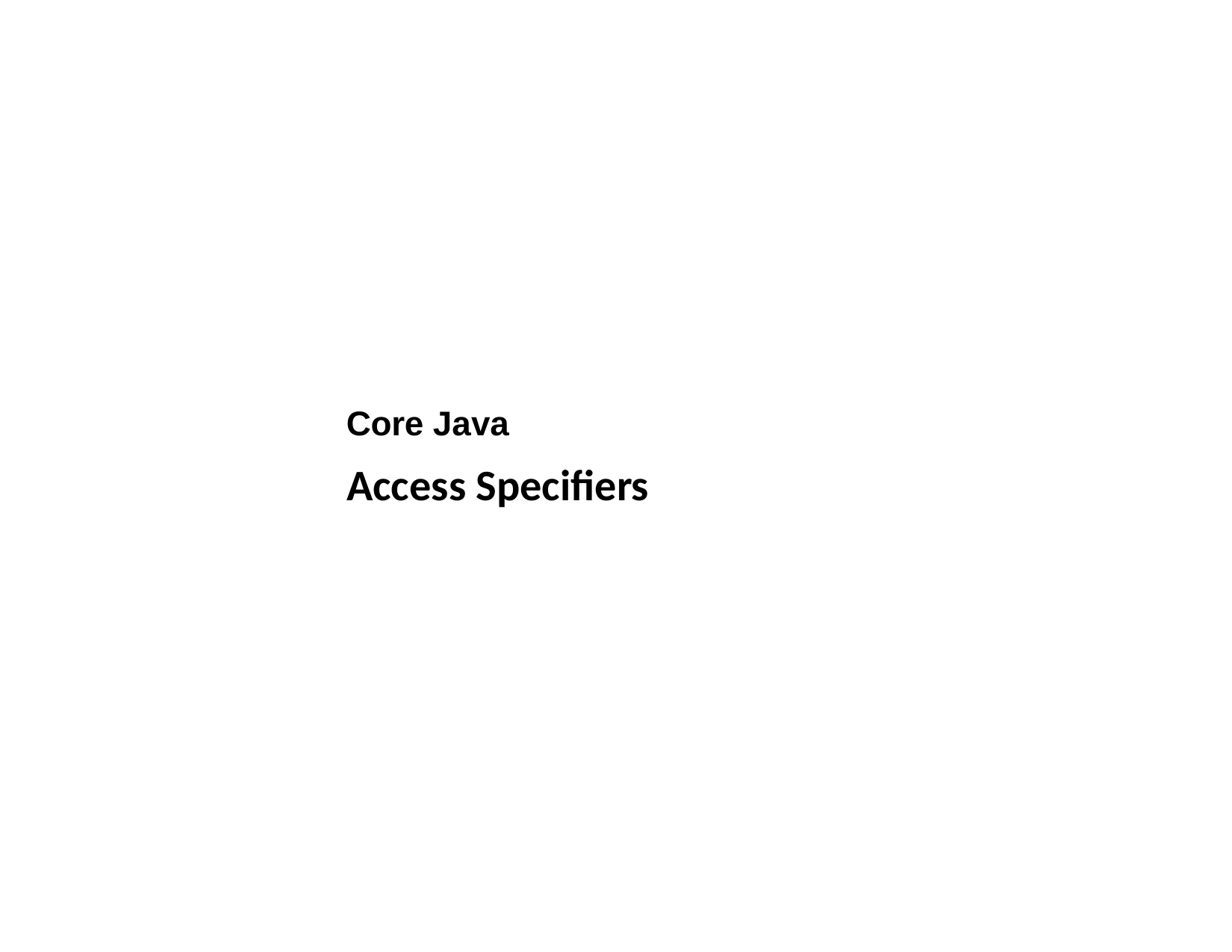

Core Java
Access Specifiers

LEVEL – PRACTITIONER